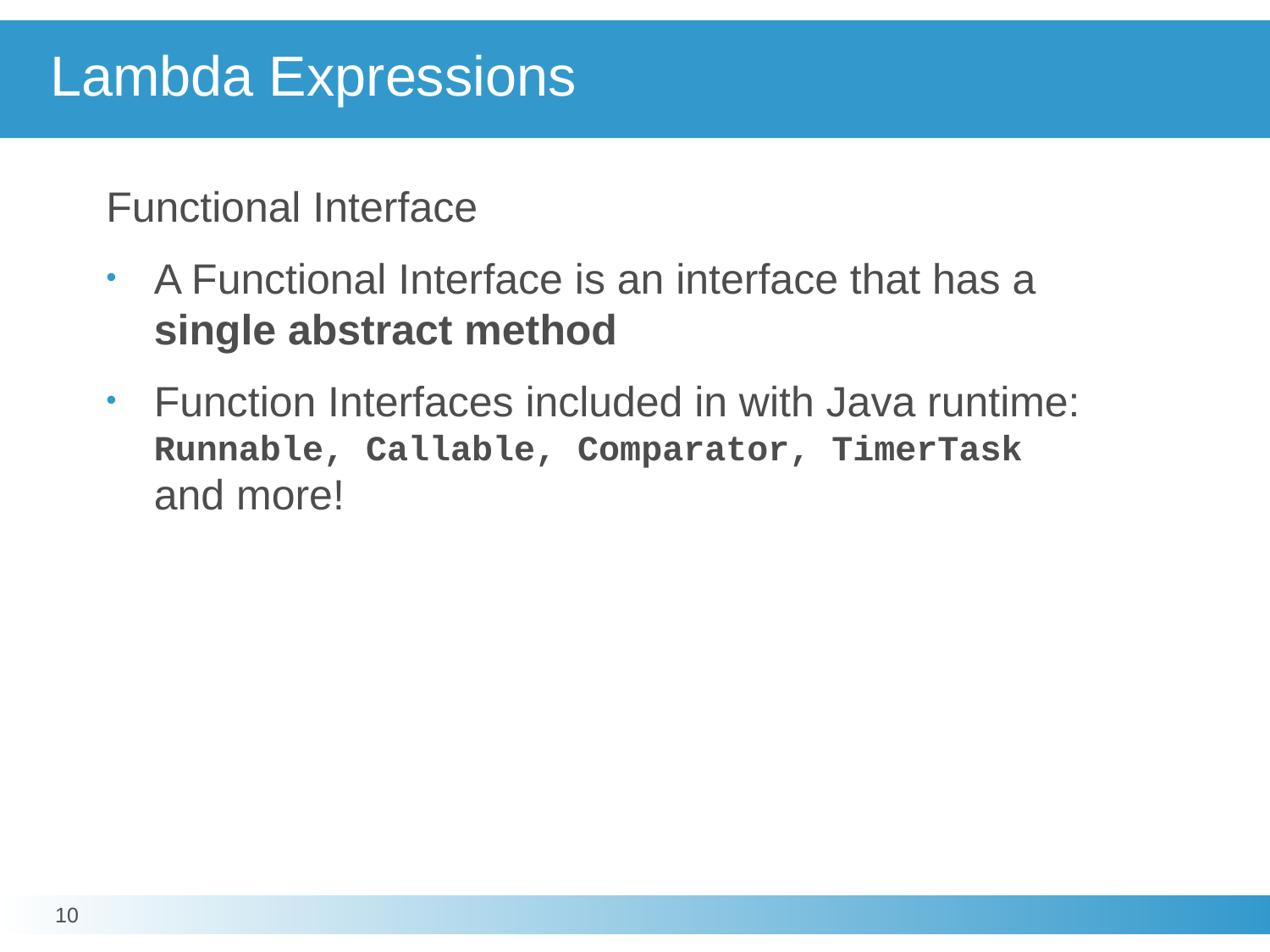

# Lambda Expressions
Functional Interface
A Functional Interface is an interface that has a single abstract method
Function Interfaces included in with Java runtime:
Runnable, Callable, Comparator, TimerTask
and more!
10